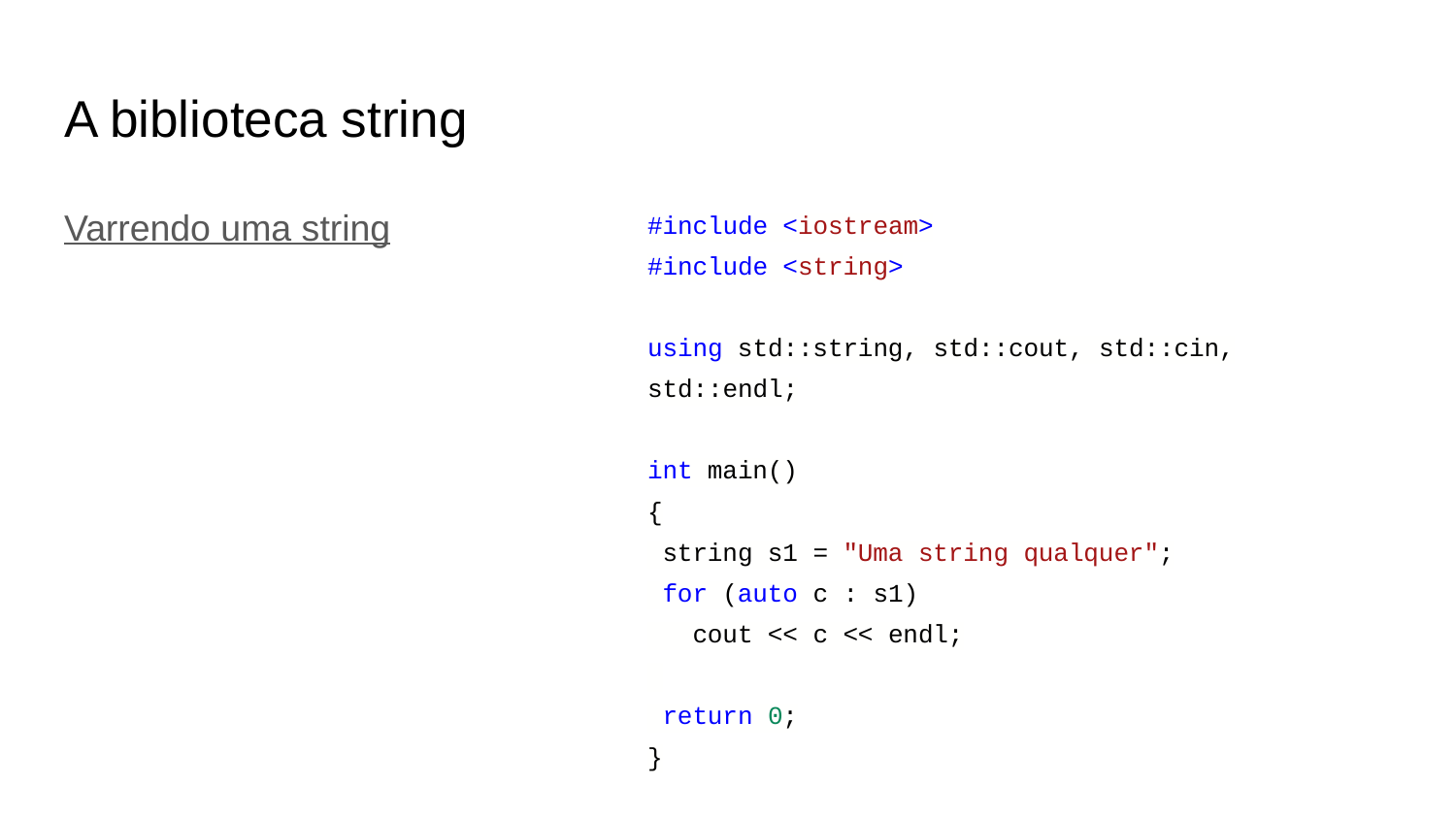

# A biblioteca string
Varrendo uma string

#include <iostream>
#include <string>

using std::string, std::cout, std::cin, std::endl;

int main()
{
 string s1 = "Uma string qualquer";
 for (auto c : s1)
   cout << c << endl;

 return 0;
}